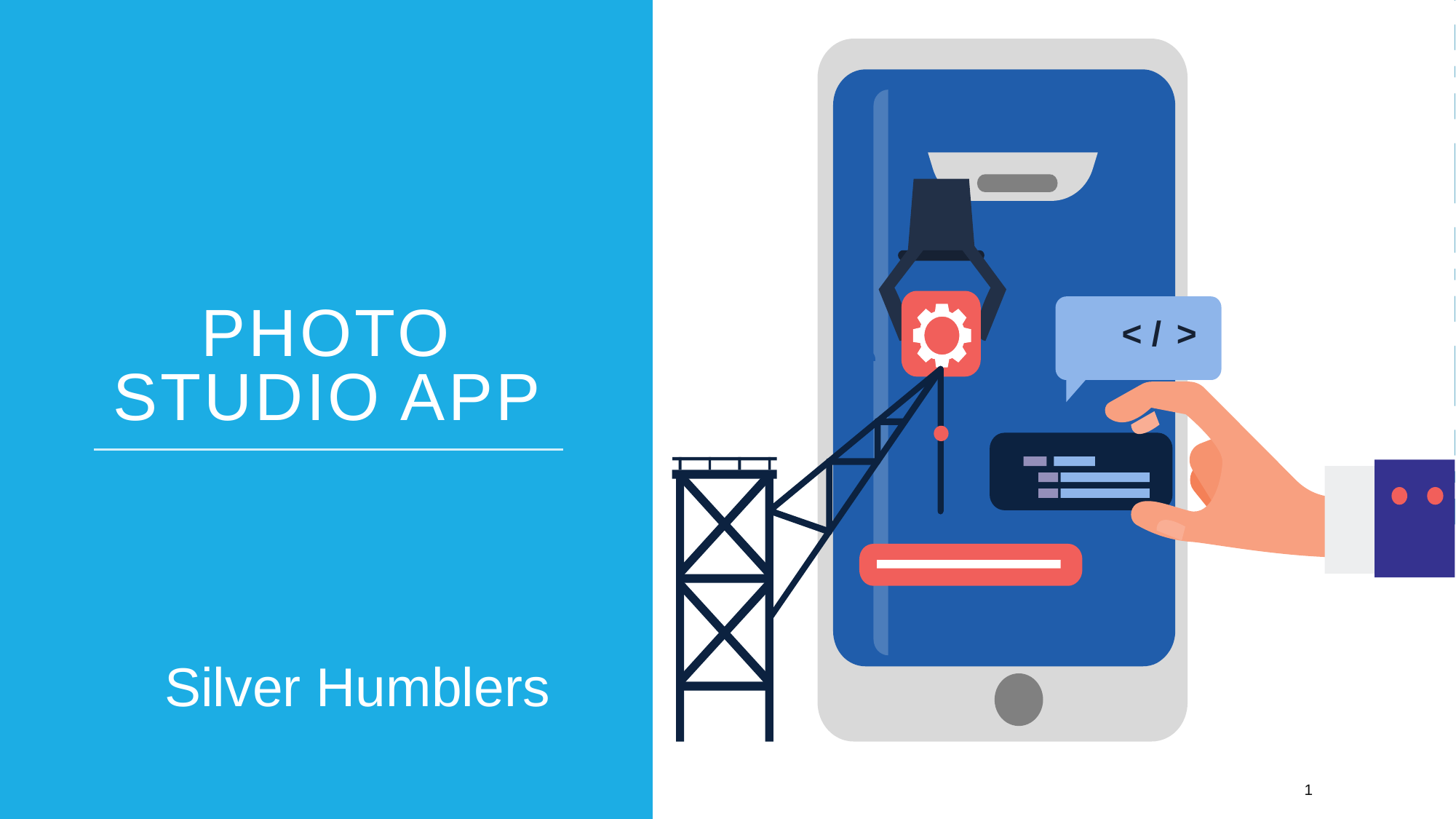

# Photo studio app

< /
>

Silver Humblers

1